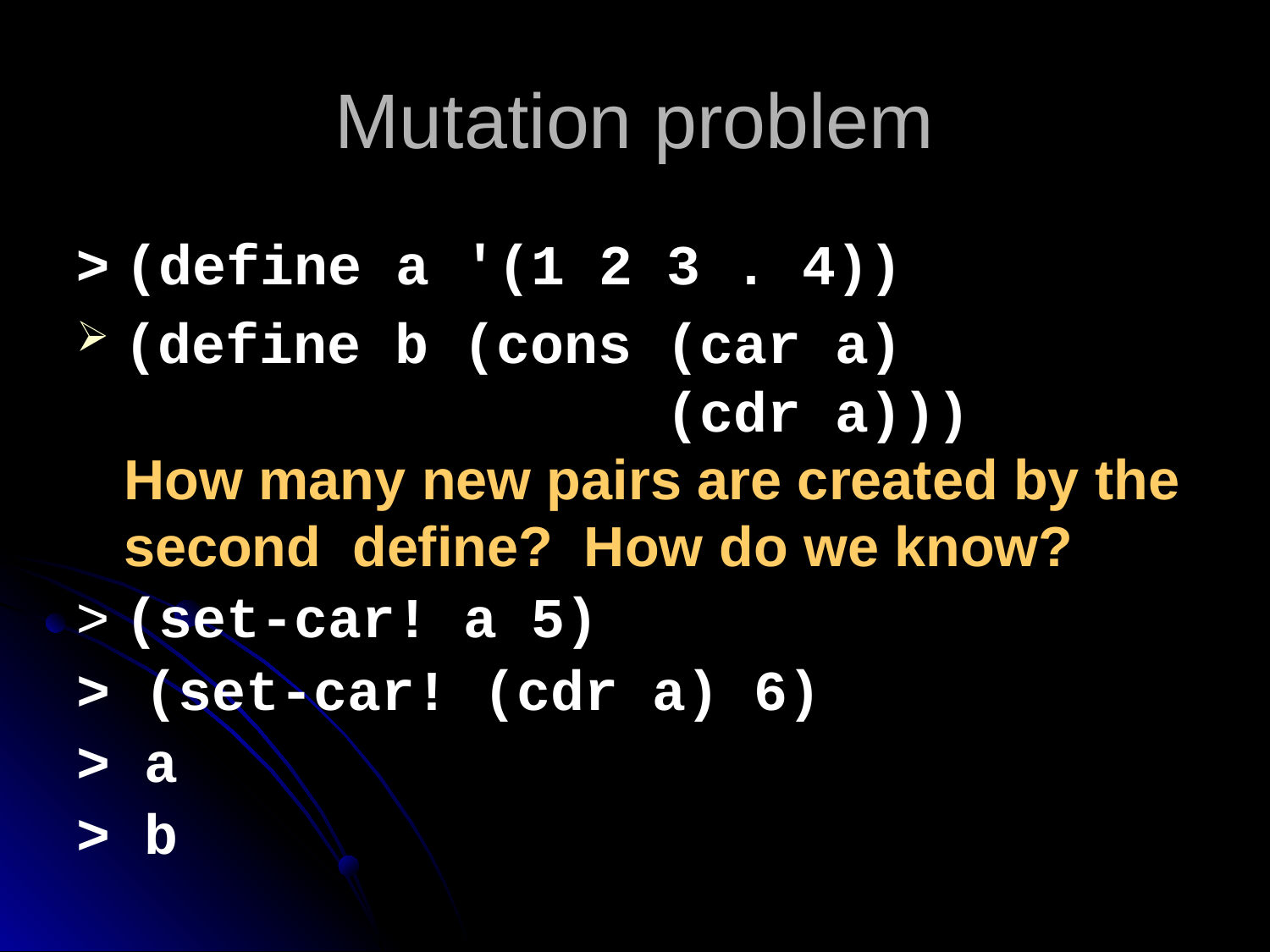

# Mutation problem
> (define a '(1 2 3 . 4))
(define b (cons (car a)
                (cdr a)))
How many new pairs are created by the second  define?  How do we know?
> (set-car! a 5)
> (set-car! (cdr a) 6)
> a
> b